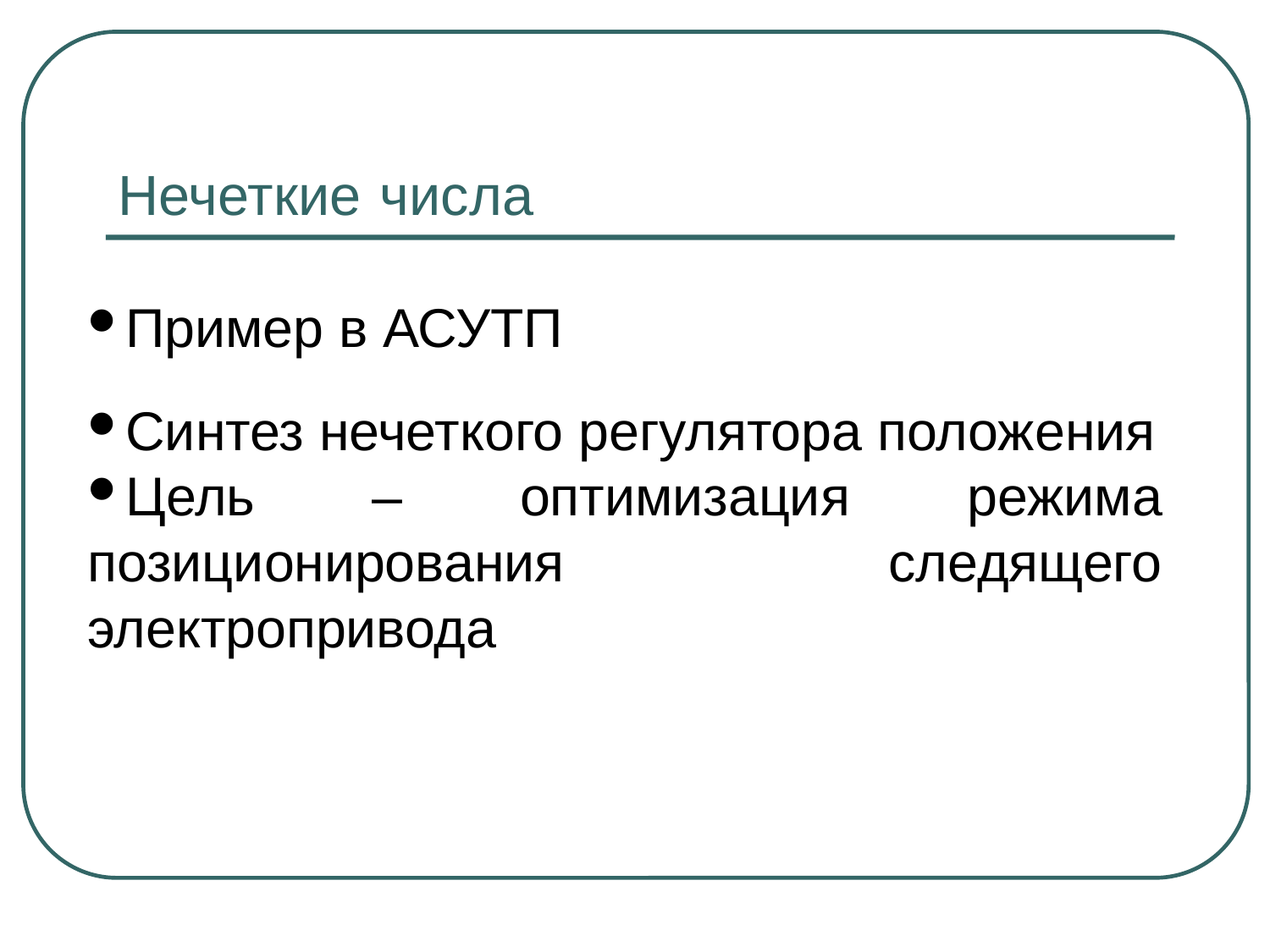

Нечеткие числа
Пример в АСУТП

Синтез нечеткого регулятора положения
Цель – оптимизация режима позиционирования следящего электропривода